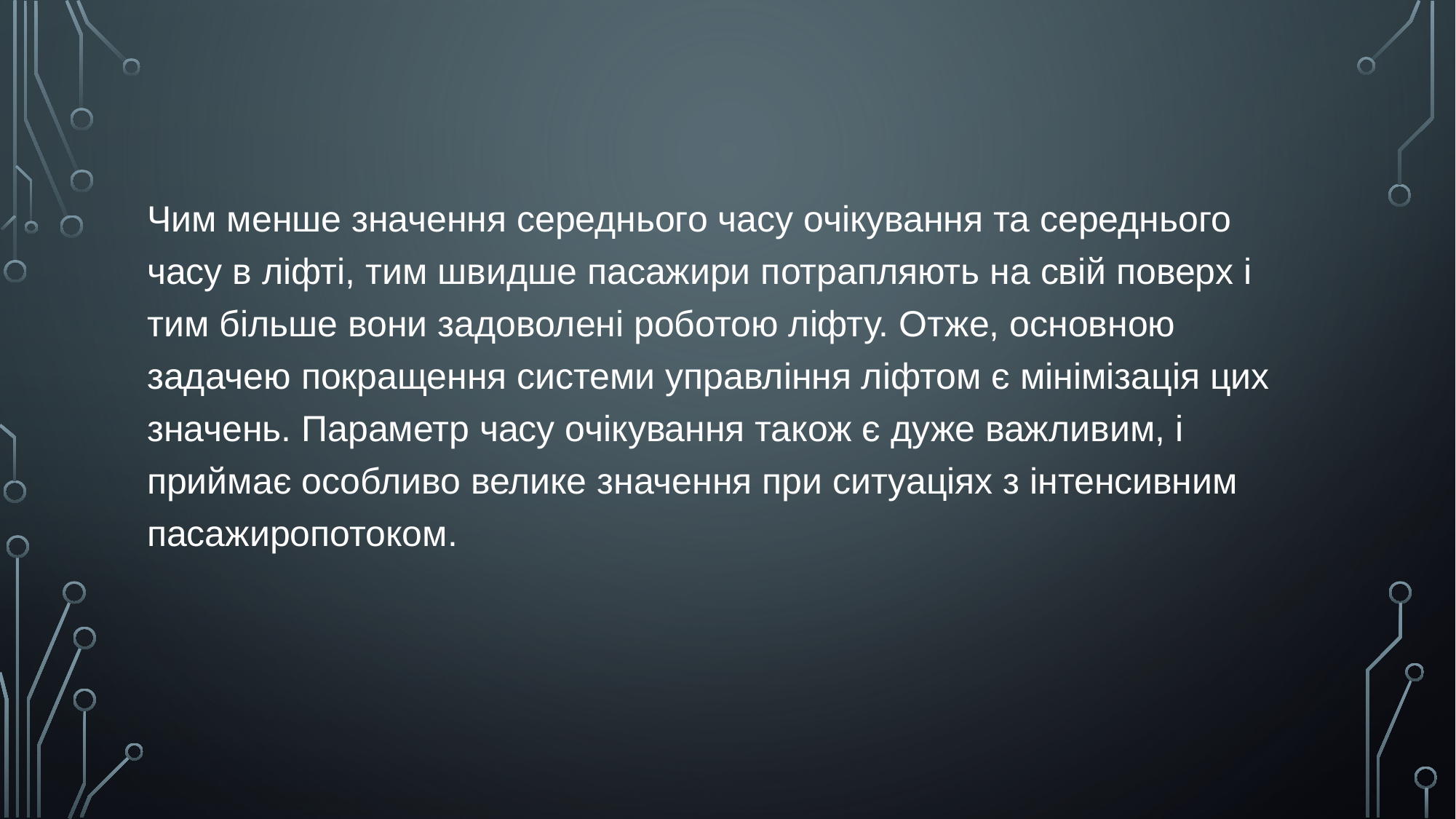

Чим менше значення середнього часу очікування та середнього часу в ліфті, тим швидше пасажири потрапляють на свій поверх і тим більше вони задоволені роботою ліфту. Отже, основною задачею покращення системи управління ліфтом є мінімізація цих значень. Параметр часу очікування також є дуже важливим, і приймає особливо велике значення при ситуаціях з інтенсивним пасажиропотоком.